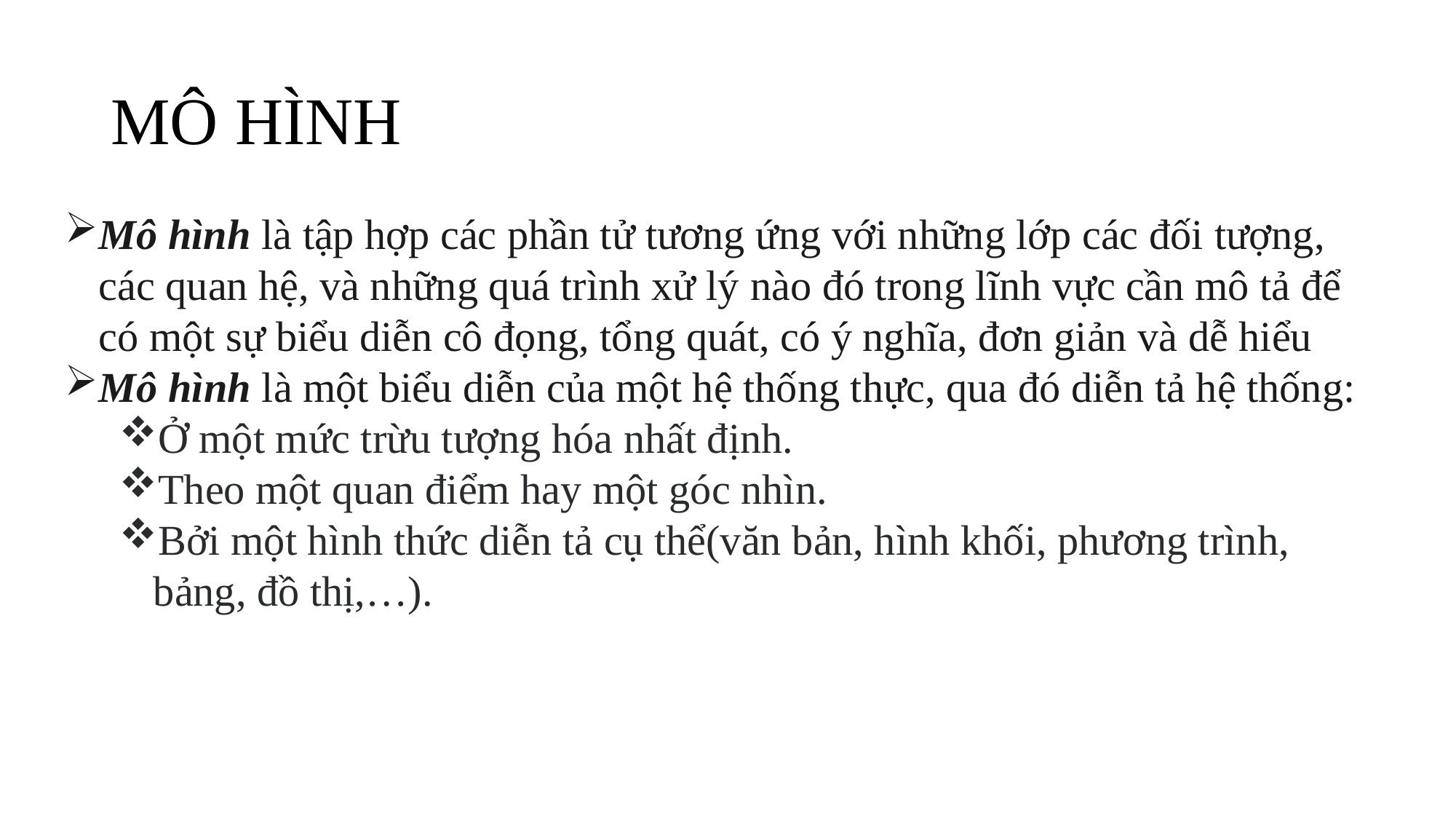

# MÔ HÌNH
Mô hình là tập hợp các phần tử tương ứng với những lớp các đối tượng, các quan hệ, và những quá trình xử lý nào đó trong lĩnh vực cần mô tả để có một sự biểu diễn cô đọng, tổng quát, có ý nghĩa, đơn giản và dễ hiểu
Mô hình là một biểu diễn của một hệ thống thực, qua đó diễn tả hệ thống:
Ở một mức trừu tượng hóa nhất định.
Theo một quan điểm hay một góc nhìn.
Bởi một hình thức diễn tả cụ thể(văn bản, hình khối, phương trình, bảng, đồ thị,…).